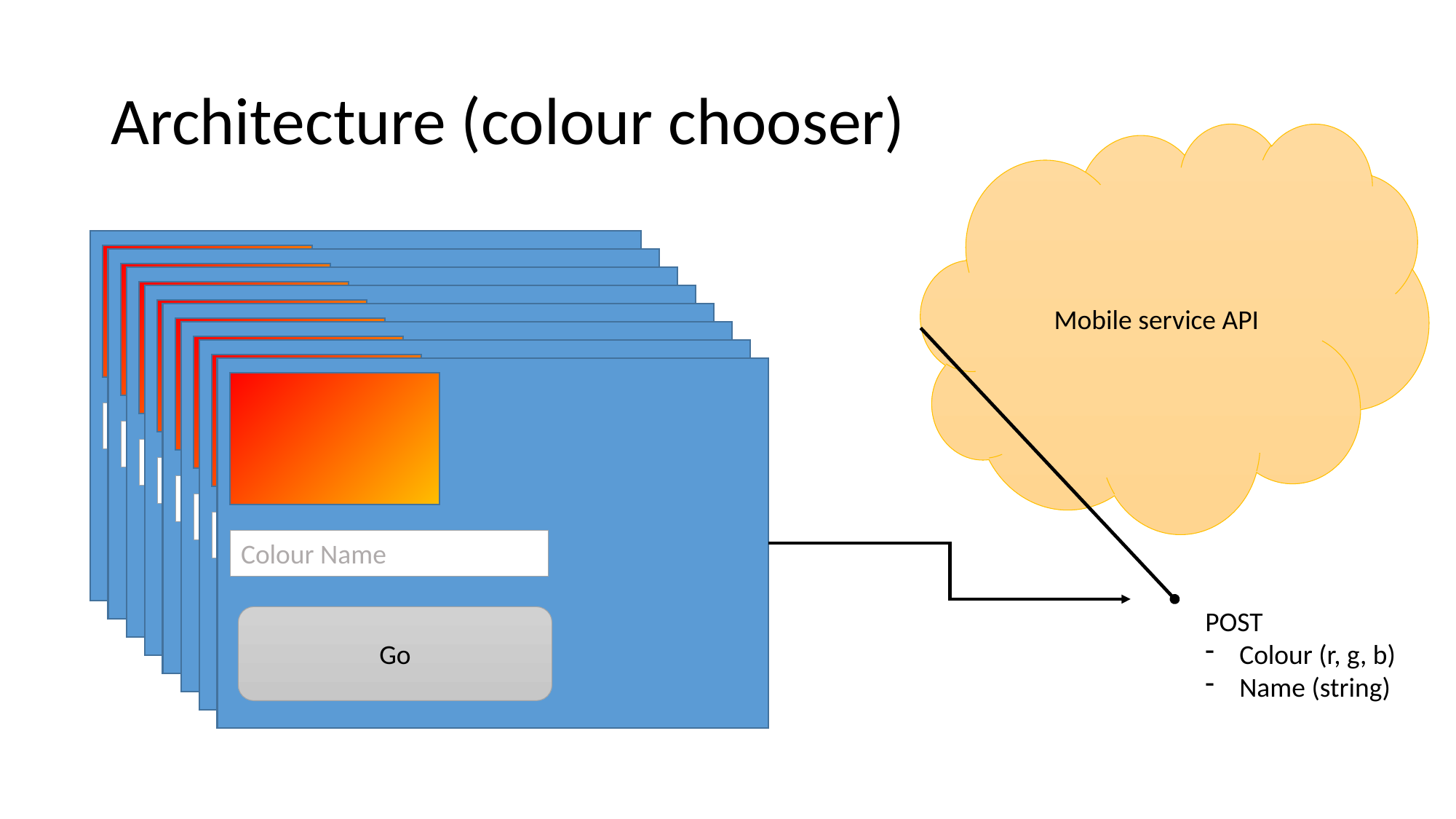

# Architecture (colour chooser)
Mobile service API

Colour Name
Go

Colour Name
Go

Colour Name
Go

Colour Name
Go

Colour Name
Go

Colour Name
Go

Colour Name
Go

Colour Name
Go
POST
Colour (r, g, b)
Name (string)